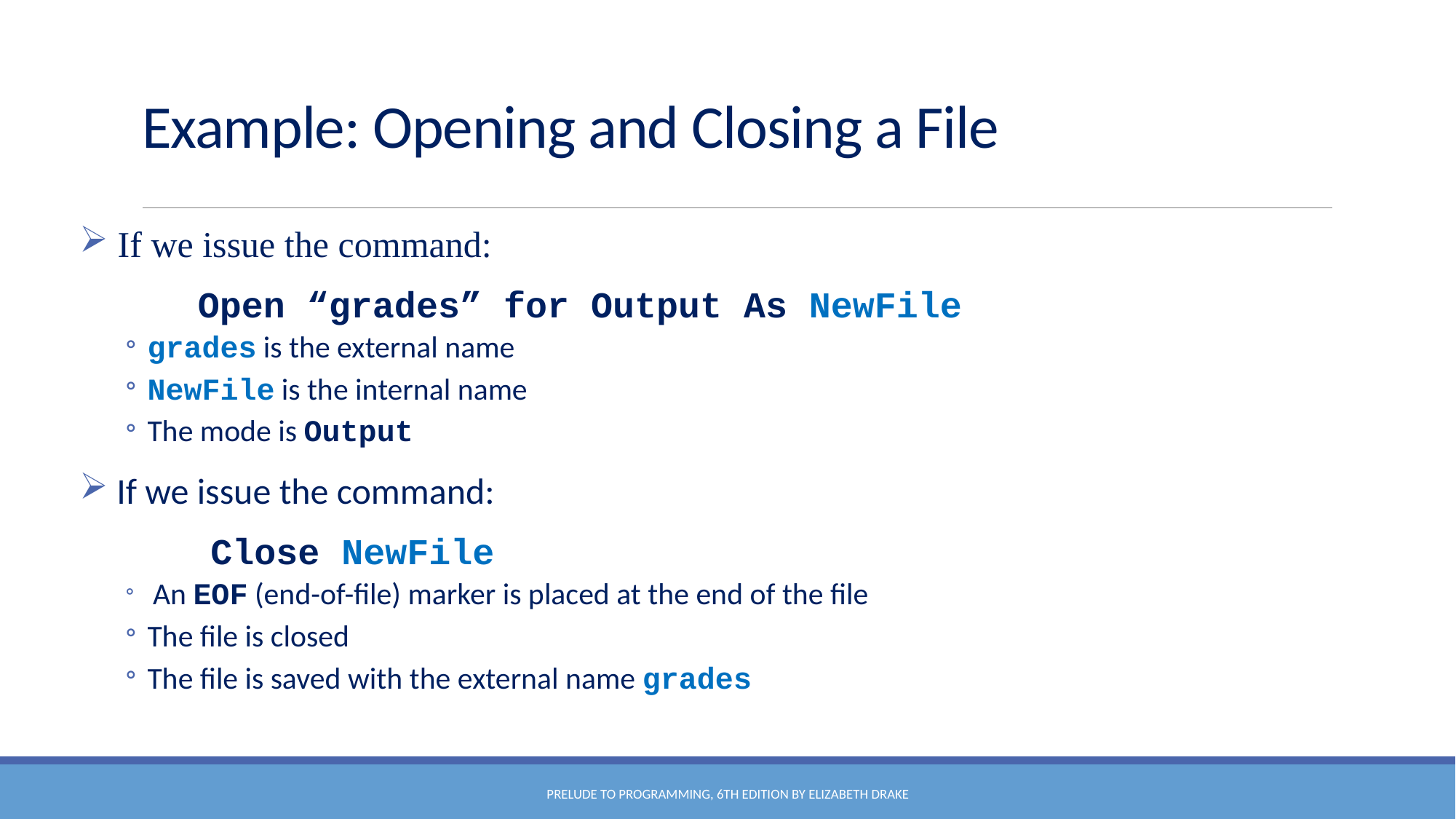

# Example: Opening and Closing a File
 If we issue the command:
             Open “grades” for Output As NewFile
grades is the external name
NewFile is the internal name
The mode is Output
 If we issue the command:
      Close NewFile
 An EOF (end-of-file) marker is placed at the end of the file
The file is closed
The file is saved with the external name grades
Prelude to Programming, 6th edition by Elizabeth Drake